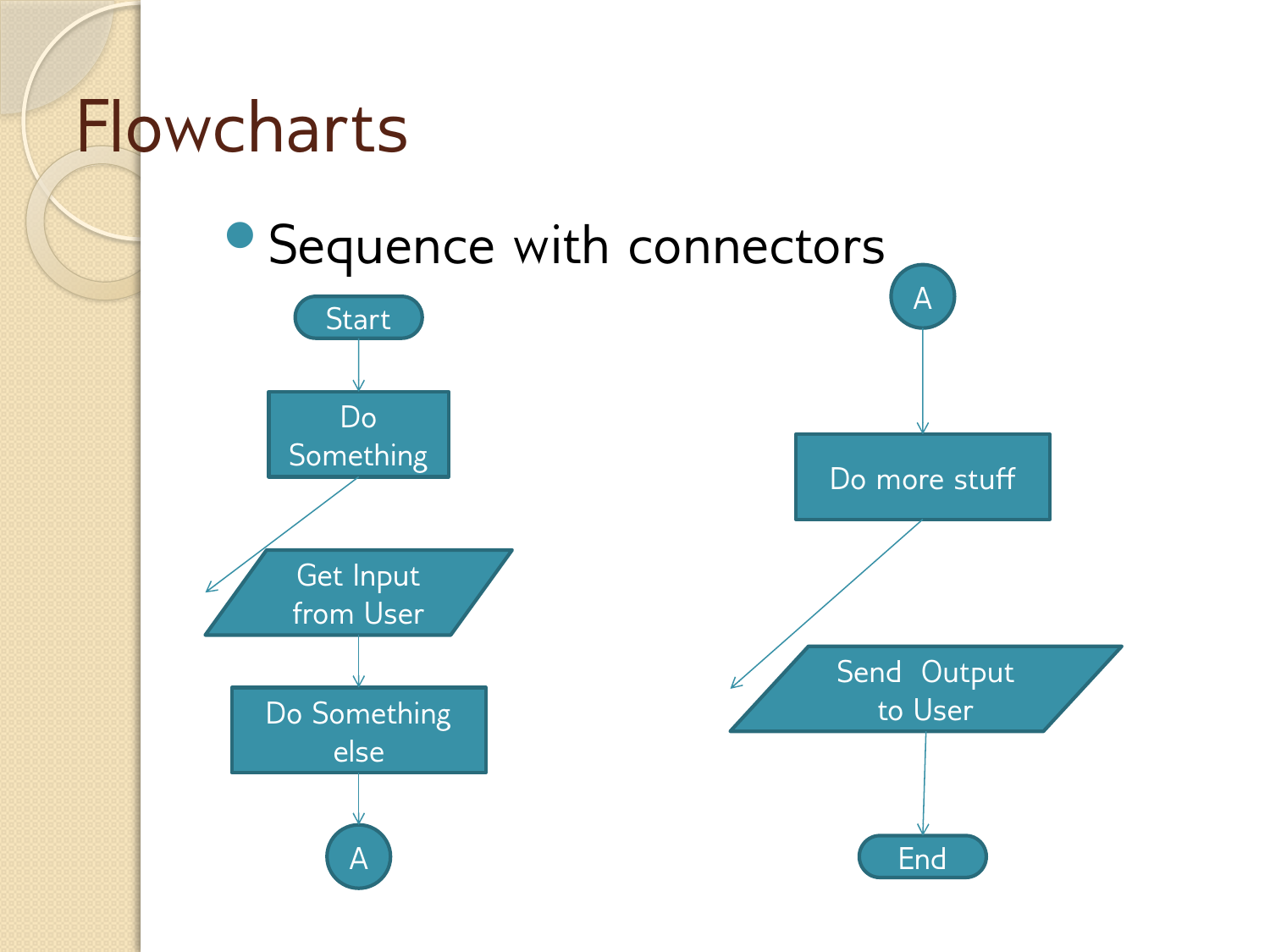

# Flowcharts
Sequence with connectors
A
Start
Do Something
Do more stuff
Get Input from User
Send  Output to User
Do Something else
A
End